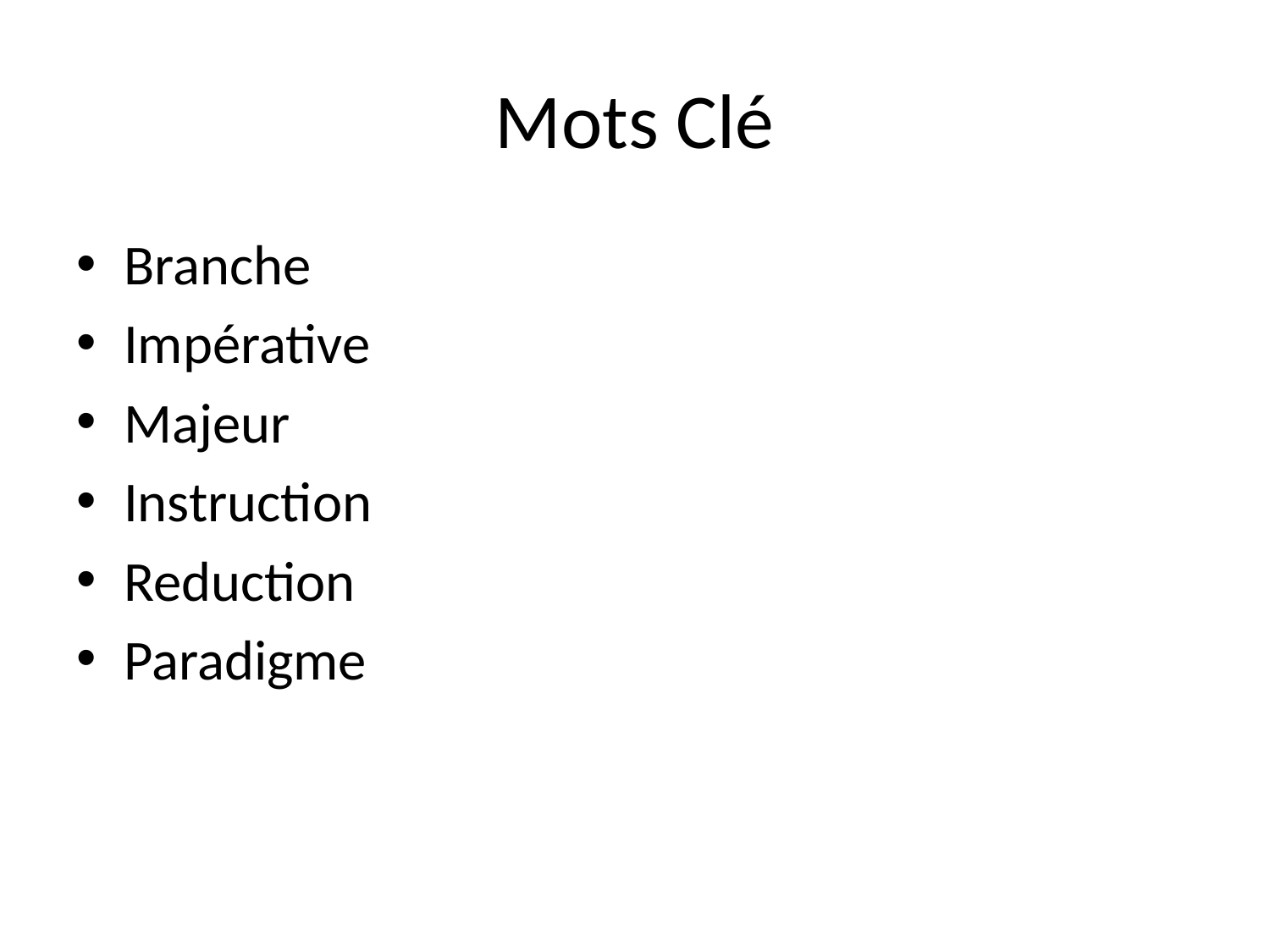

# Mots Clé
Branche
Impérative
Majeur
Instruction
Reduction
Paradigme